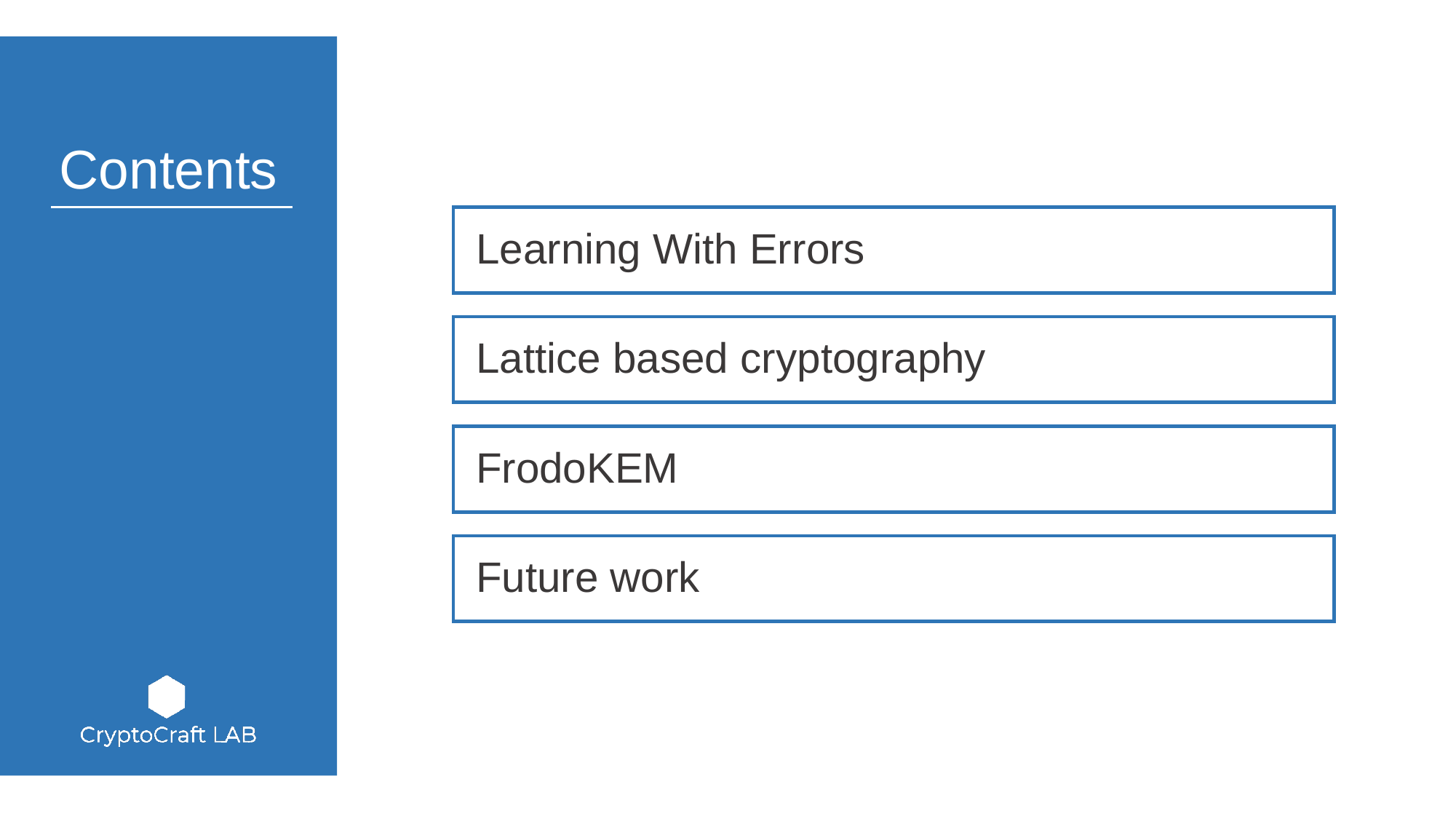

Learning With Errors
 Lattice based cryptography
 FrodoKEM
 Future work